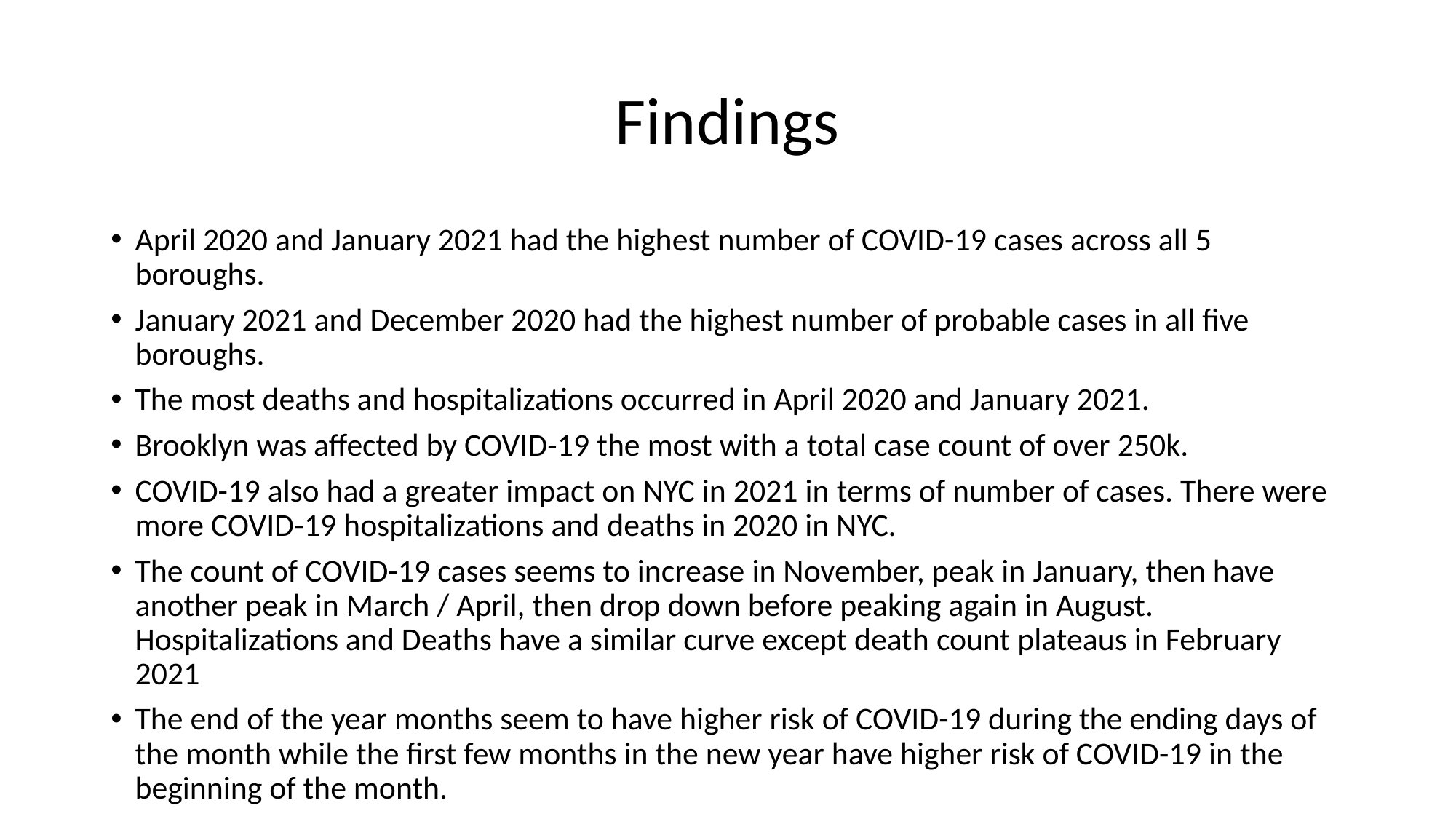

# Findings
April 2020 and January 2021 had the highest number of COVID-19 cases across all 5 boroughs.
January 2021 and December 2020 had the highest number of probable cases in all five boroughs.
The most deaths and hospitalizations occurred in April 2020 and January 2021.
Brooklyn was affected by COVID-19 the most with a total case count of over 250k.
COVID-19 also had a greater impact on NYC in 2021 in terms of number of cases. There were more COVID-19 hospitalizations and deaths in 2020 in NYC.
The count of COVID-19 cases seems to increase in November, peak in January, then have another peak in March / April, then drop down before peaking again in August. Hospitalizations and Deaths have a similar curve except death count plateaus in February 2021
The end of the year months seem to have higher risk of COVID-19 during the ending days of the month while the first few months in the new year have higher risk of COVID-19 in the beginning of the month.